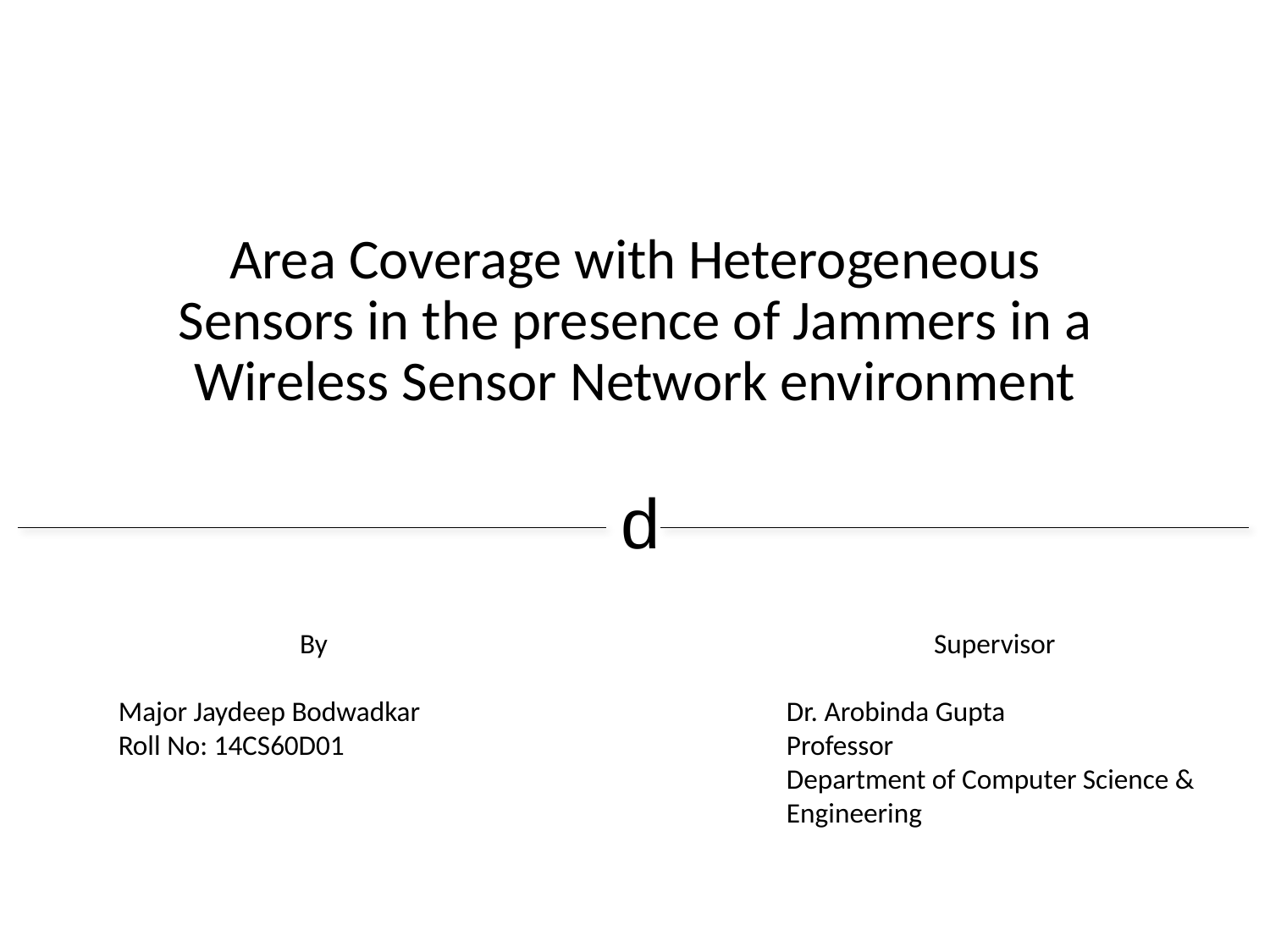

# Area Coverage with Heterogeneous Sensors in the presence of Jammers in a Wireless Sensor Network environment
d
By

Major Jaydeep Bodwadkar
Roll No: 14CS60D01
Supervisor

Dr. Arobinda Gupta
Professor
Department of Computer Science & Engineering